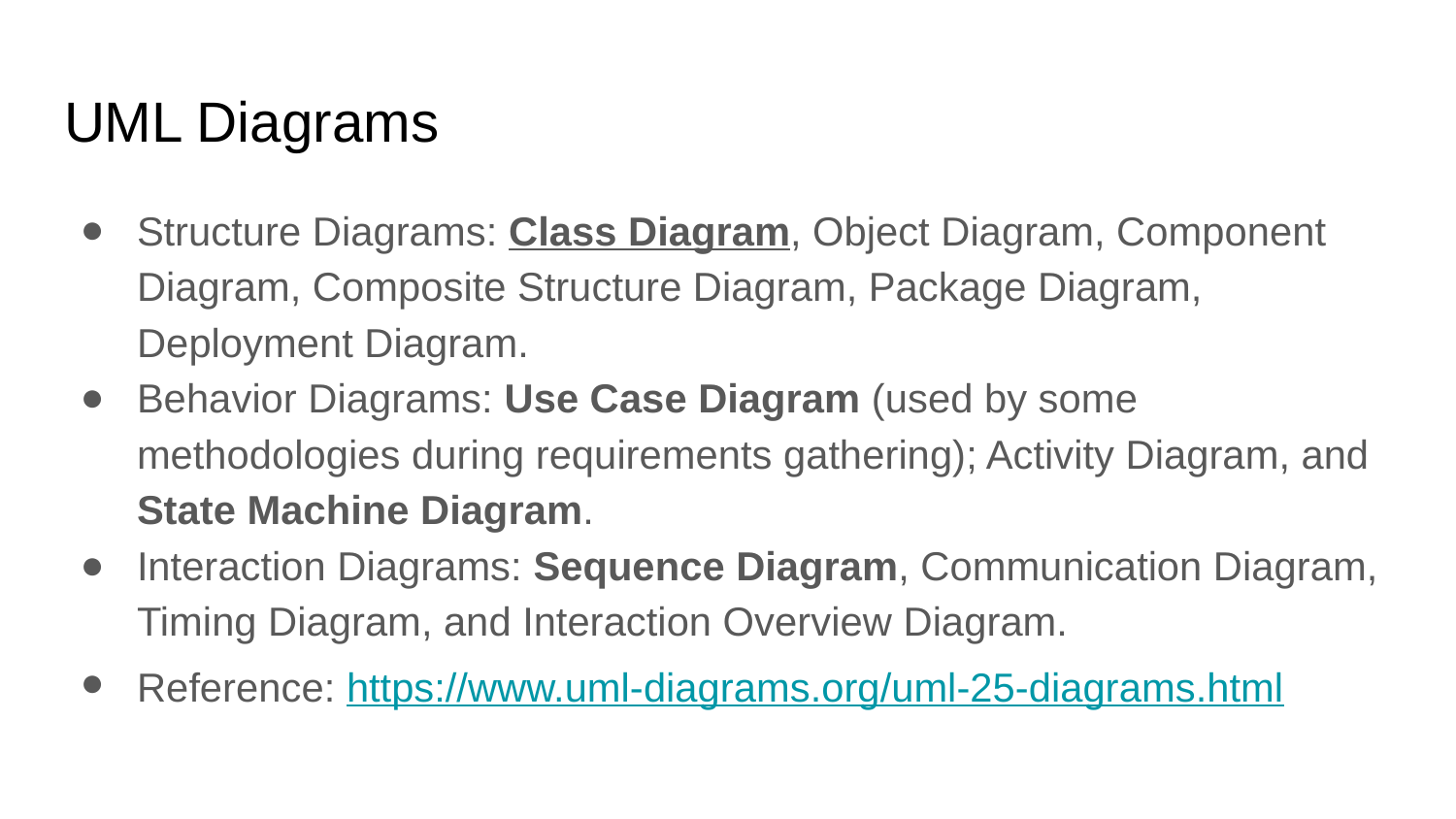

# UML Diagrams
Structure Diagrams: Class Diagram, Object Diagram, Component Diagram, Composite Structure Diagram, Package Diagram, Deployment Diagram.
Behavior Diagrams: Use Case Diagram (used by some methodologies during requirements gathering); Activity Diagram, and State Machine Diagram.
Interaction Diagrams: Sequence Diagram, Communication Diagram, Timing Diagram, and Interaction Overview Diagram.
Reference: https://www.uml-diagrams.org/uml-25-diagrams.html